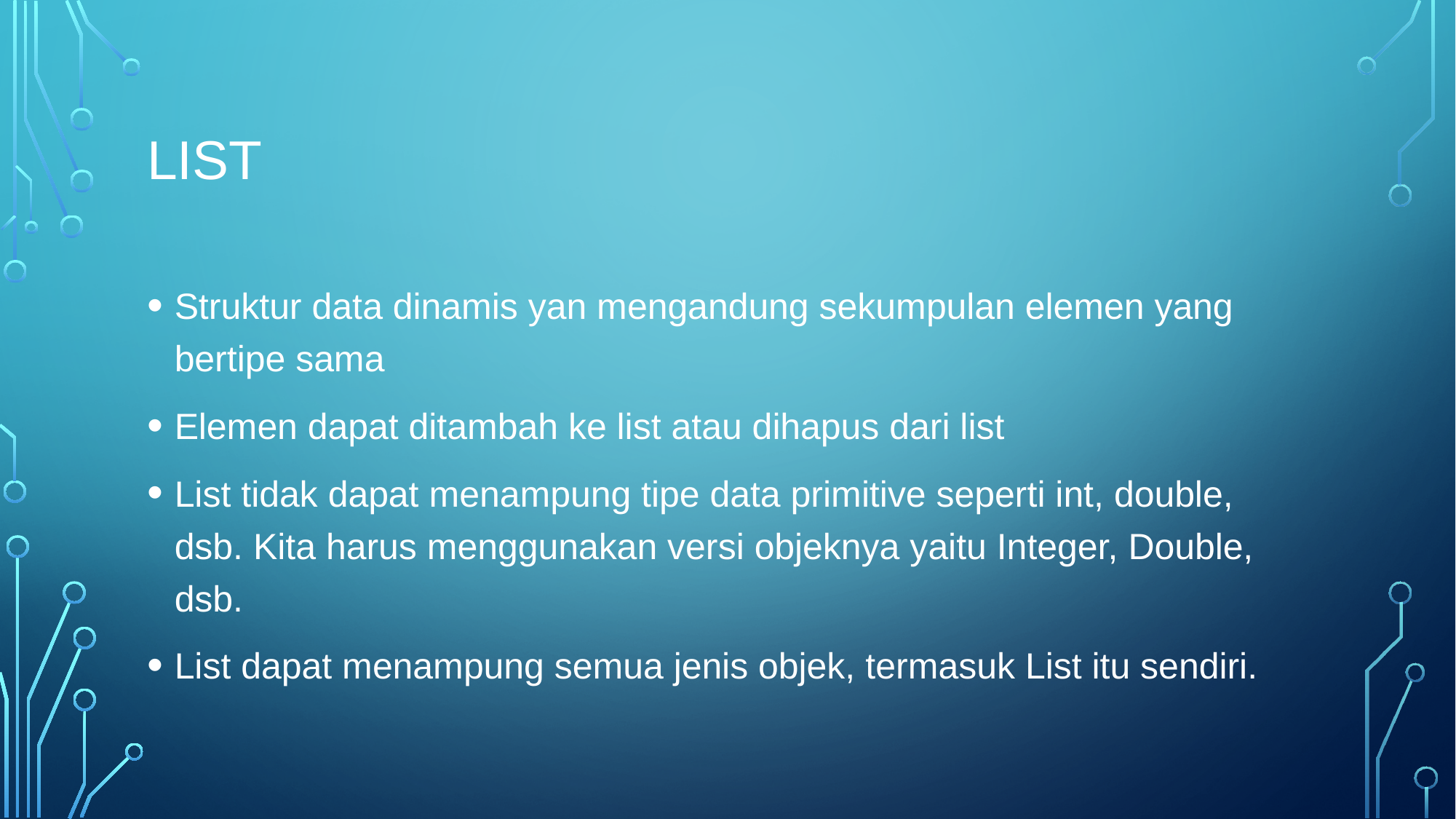

# List
Struktur data dinamis yan mengandung sekumpulan elemen yang bertipe sama
Elemen dapat ditambah ke list atau dihapus dari list
List tidak dapat menampung tipe data primitive seperti int, double, dsb. Kita harus menggunakan versi objeknya yaitu Integer, Double, dsb.
List dapat menampung semua jenis objek, termasuk List itu sendiri.